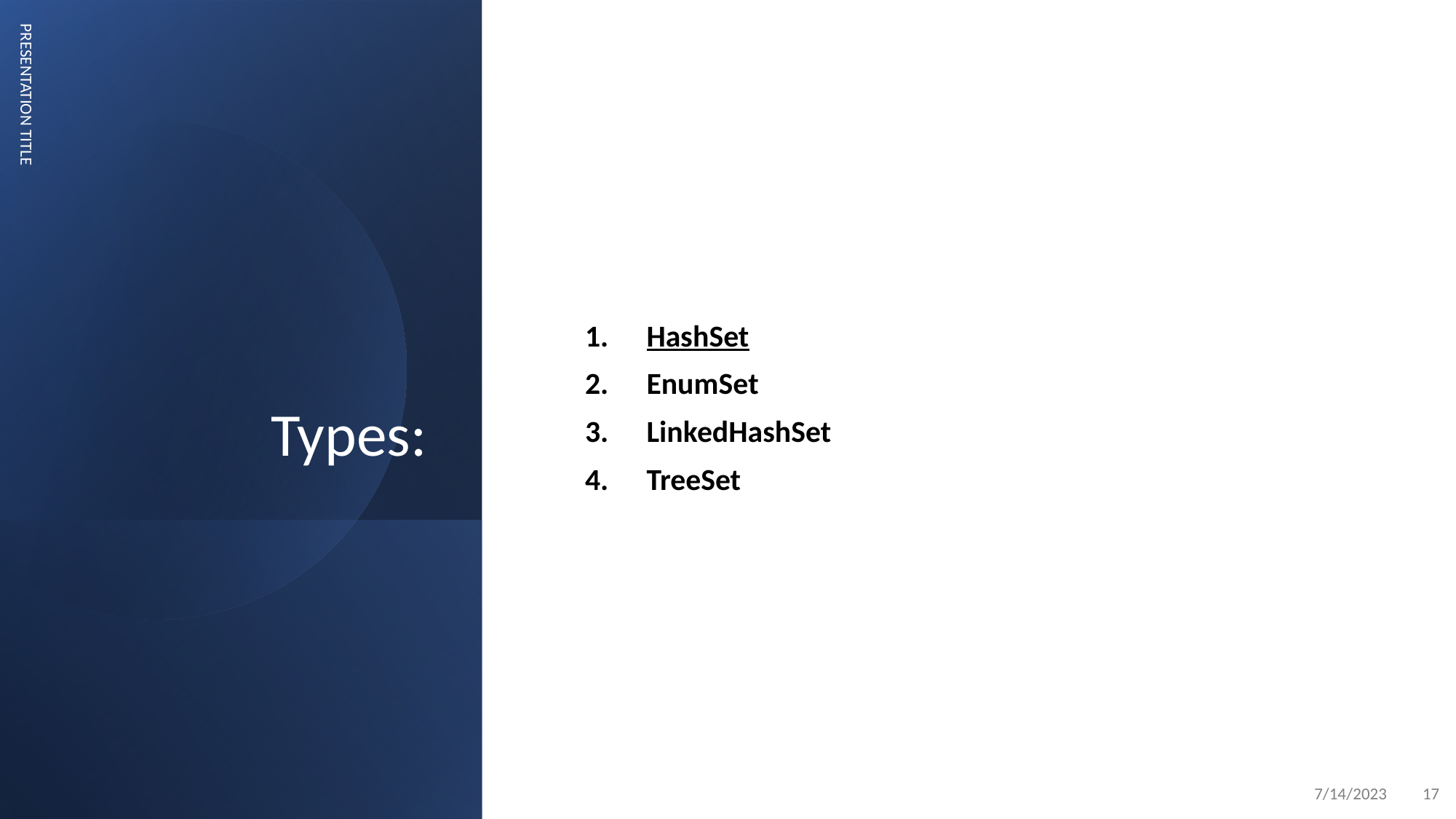

# Types:
HashSet
EnumSet
LinkedHashSet
TreeSet

PRESENTATION TITLE

7/14/2023
17